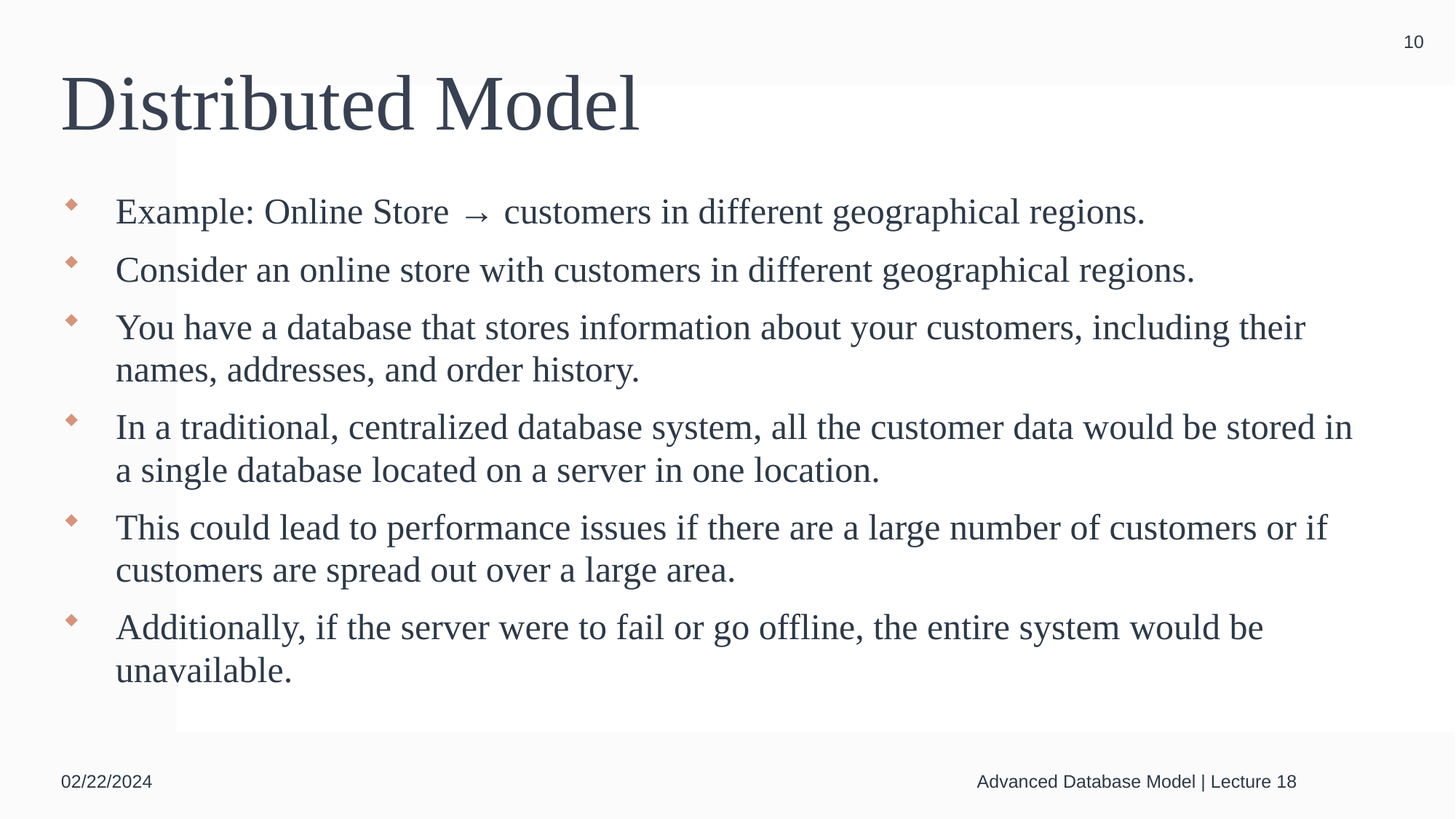

10
# Distributed Model
Example: Online Store → customers in different geographical regions.
Consider an online store with customers in different geographical regions.
You have a database that stores information about your customers, including their names, addresses, and order history.
In a traditional, centralized database system, all the customer data would be stored in a single database located on a server in one location.
This could lead to performance issues if there are a large number of customers or if customers are spread out over a large area.
Additionally, if the server were to fail or go offline, the entire system would be unavailable.
02/22/2024
Advanced Database Model | Lecture 18